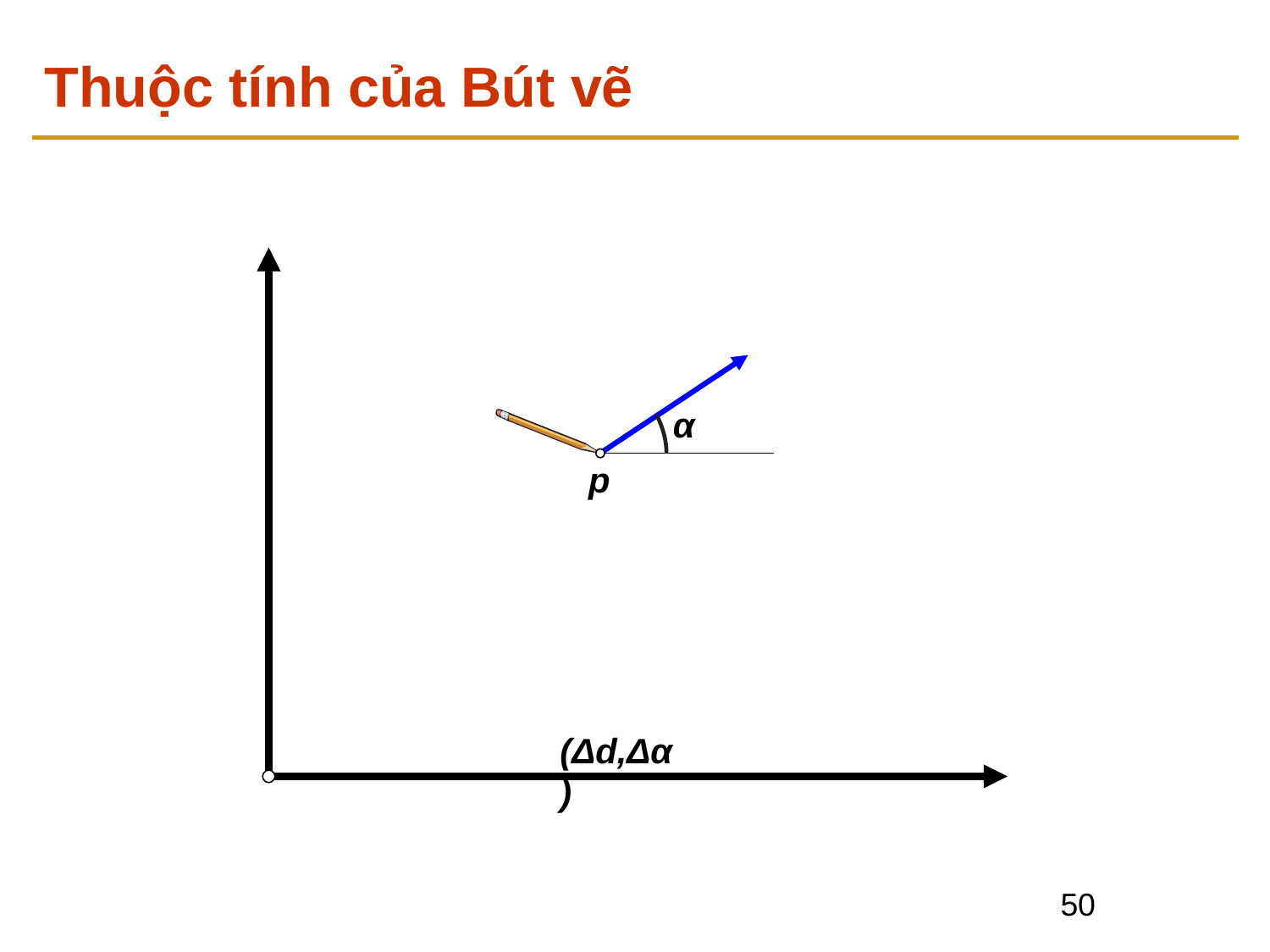

# Thuộc tính của Bút vẽ
α

p
(Δd,Δα)

50